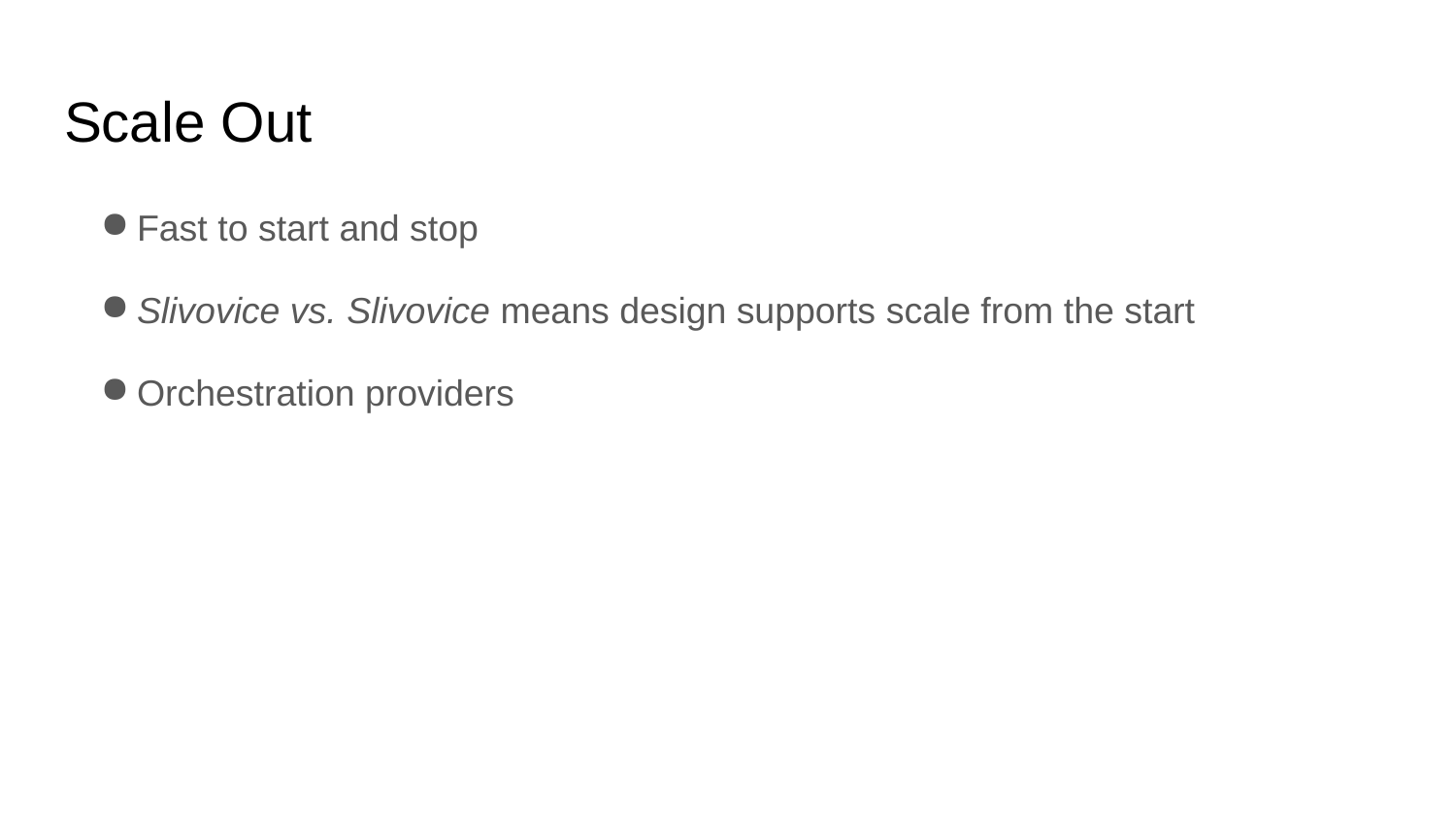

# Scale Out
Fast to start and stop
Slivovice vs. Slivovice means design supports scale from the start
Orchestration providers